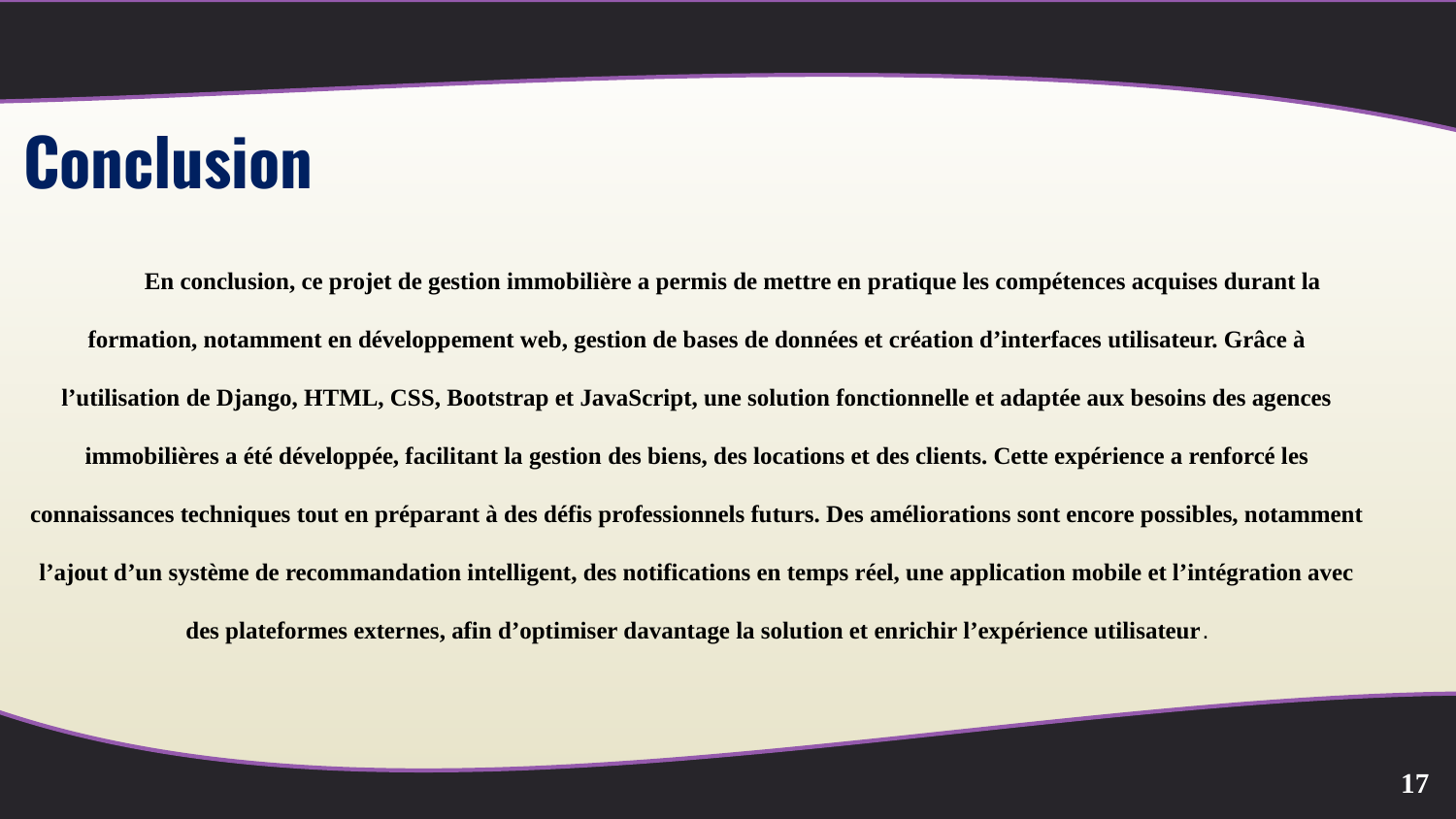

# Conclusion
En conclusion, ce projet de gestion immobilière a permis de mettre en pratique les compétences acquises durant la formation, notamment en développement web, gestion de bases de données et création d’interfaces utilisateur. Grâce à l’utilisation de Django, HTML, CSS, Bootstrap et JavaScript, une solution fonctionnelle et adaptée aux besoins des agences immobilières a été développée, facilitant la gestion des biens, des locations et des clients. Cette expérience a renforcé les connaissances techniques tout en préparant à des défis professionnels futurs. Des améliorations sont encore possibles, notamment l’ajout d’un système de recommandation intelligent, des notifications en temps réel, une application mobile et l’intégration avec des plateformes externes, afin d’optimiser davantage la solution et enrichir l’expérience utilisateur.

17